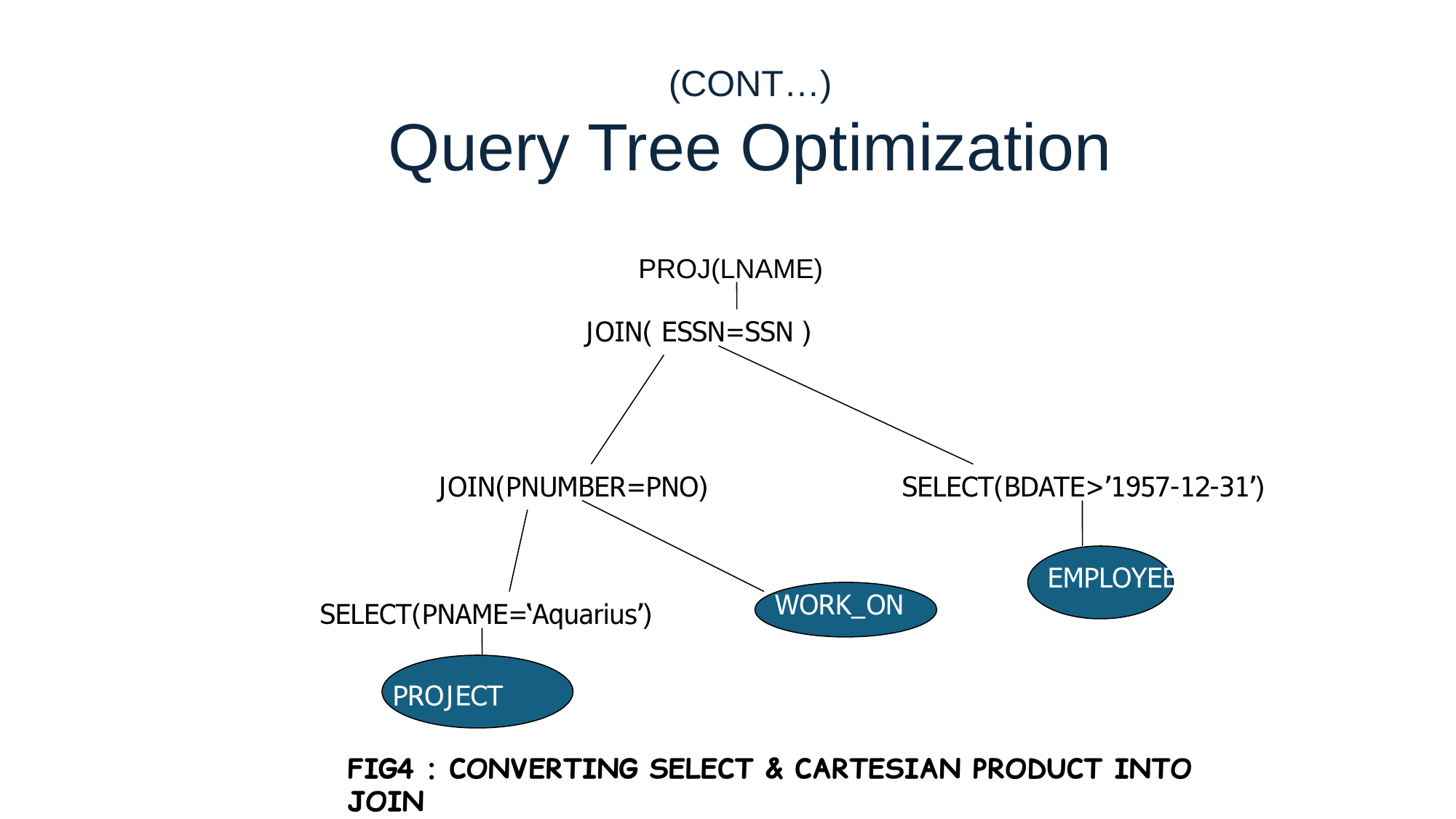

(CONT…)
Query Tree Optimization
			PROJ(LNAME)

JOIN( ESSN=SSN )

   JOIN(PNUMBER=PNO)
SELECT(BDATE>’1957-12-31’)

EMPLOYEE

WORK_ON
SELECT(PNAME=‘Aquarius’)

PROJECT
FIG4 : CONVERTING SELECT & CARTESIAN PRODUCT INTO JOIN